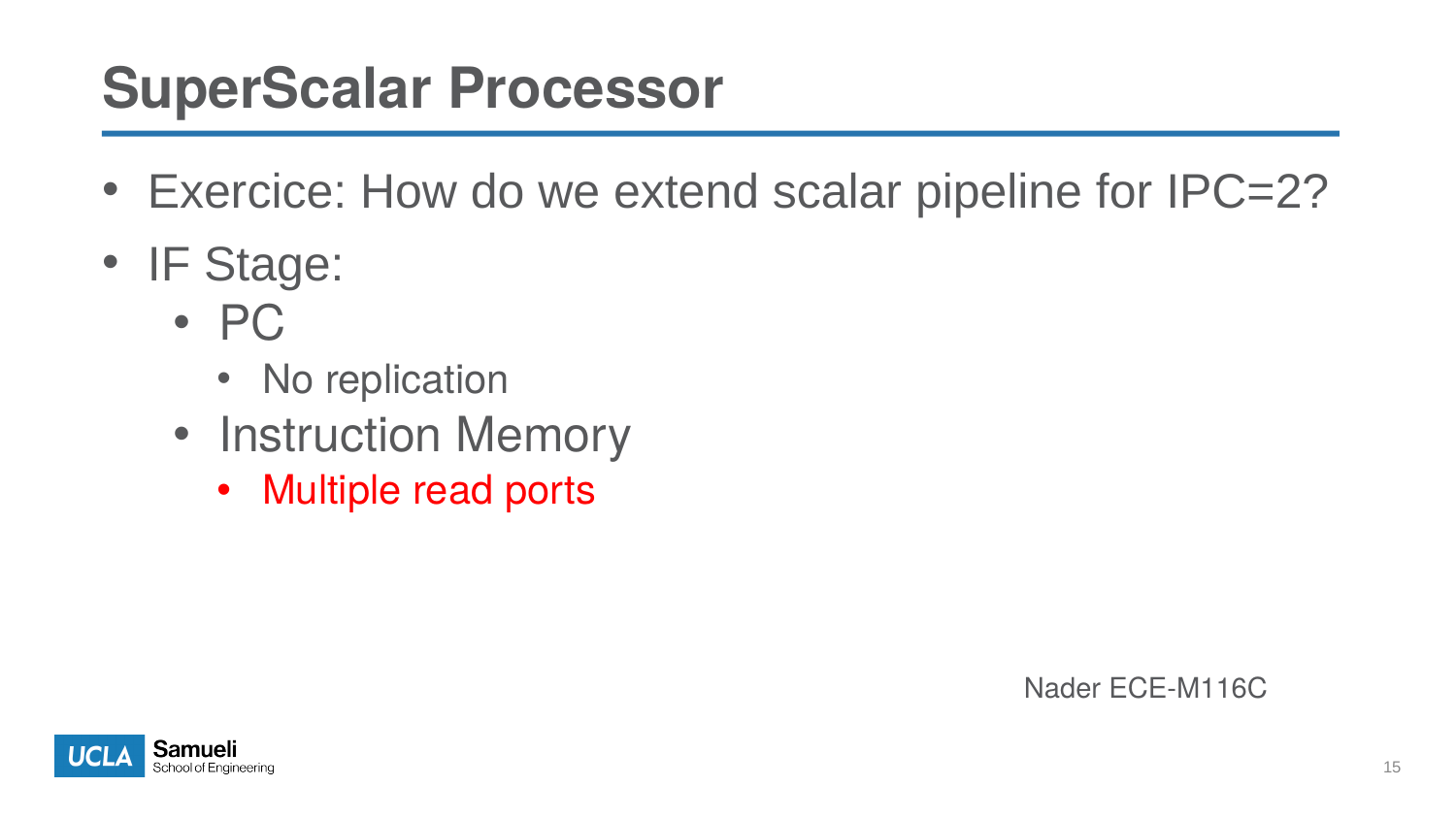

SuperScalar Processor
Exercice: How do we extend scalar pipeline for IPC=2?
IF Stage:
PC
No replication
Instruction Memory
Multiple read ports

Nader ECE-M116C
15